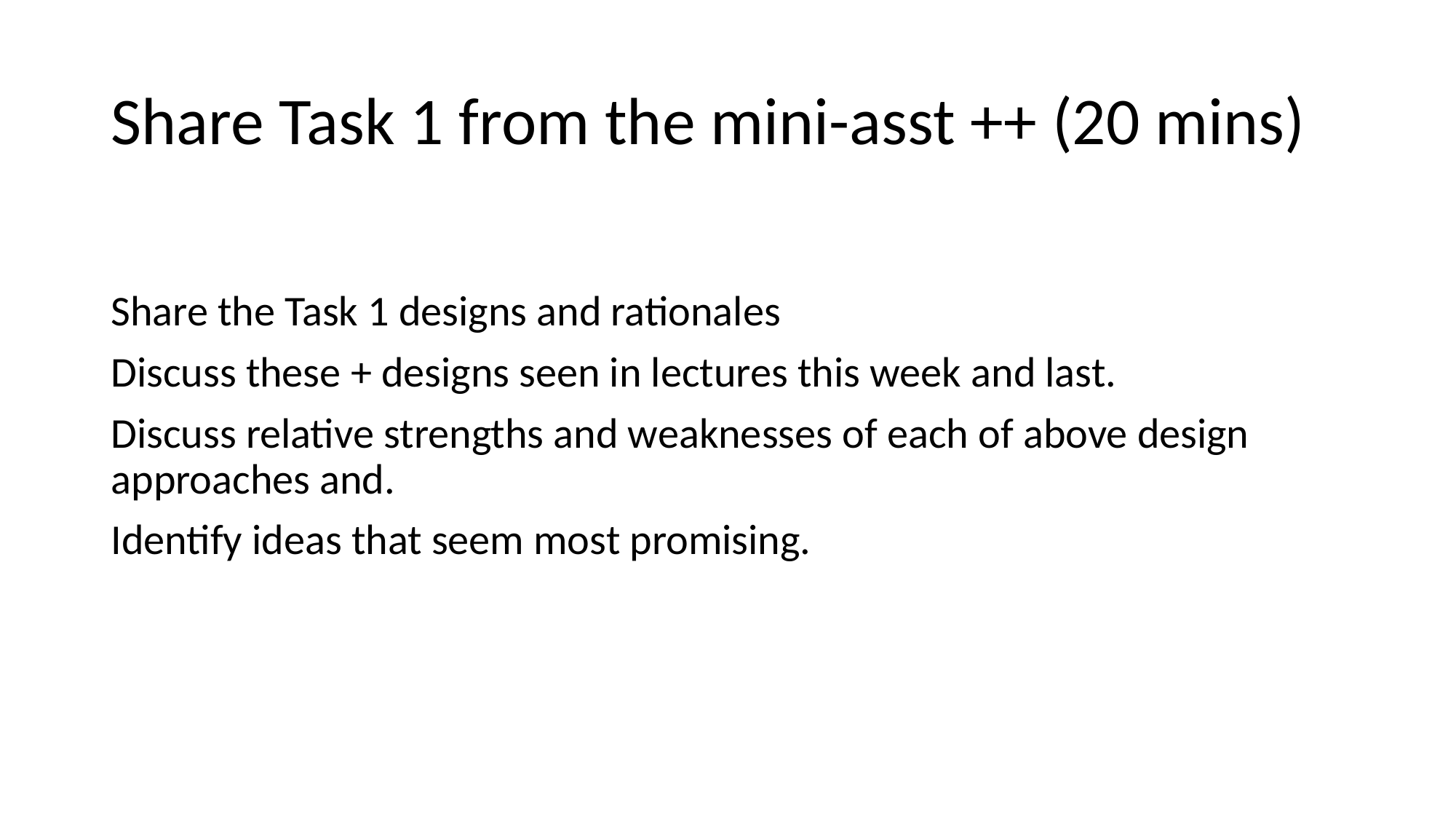

# Share Task 1 from the mini-asst ++ (20 mins)

Share the Task 1 designs and rationales
Discuss these + designs seen in lectures this week and last.
Discuss relative strengths and weaknesses of each of above design approaches and.
Identify ideas that seem most promising.